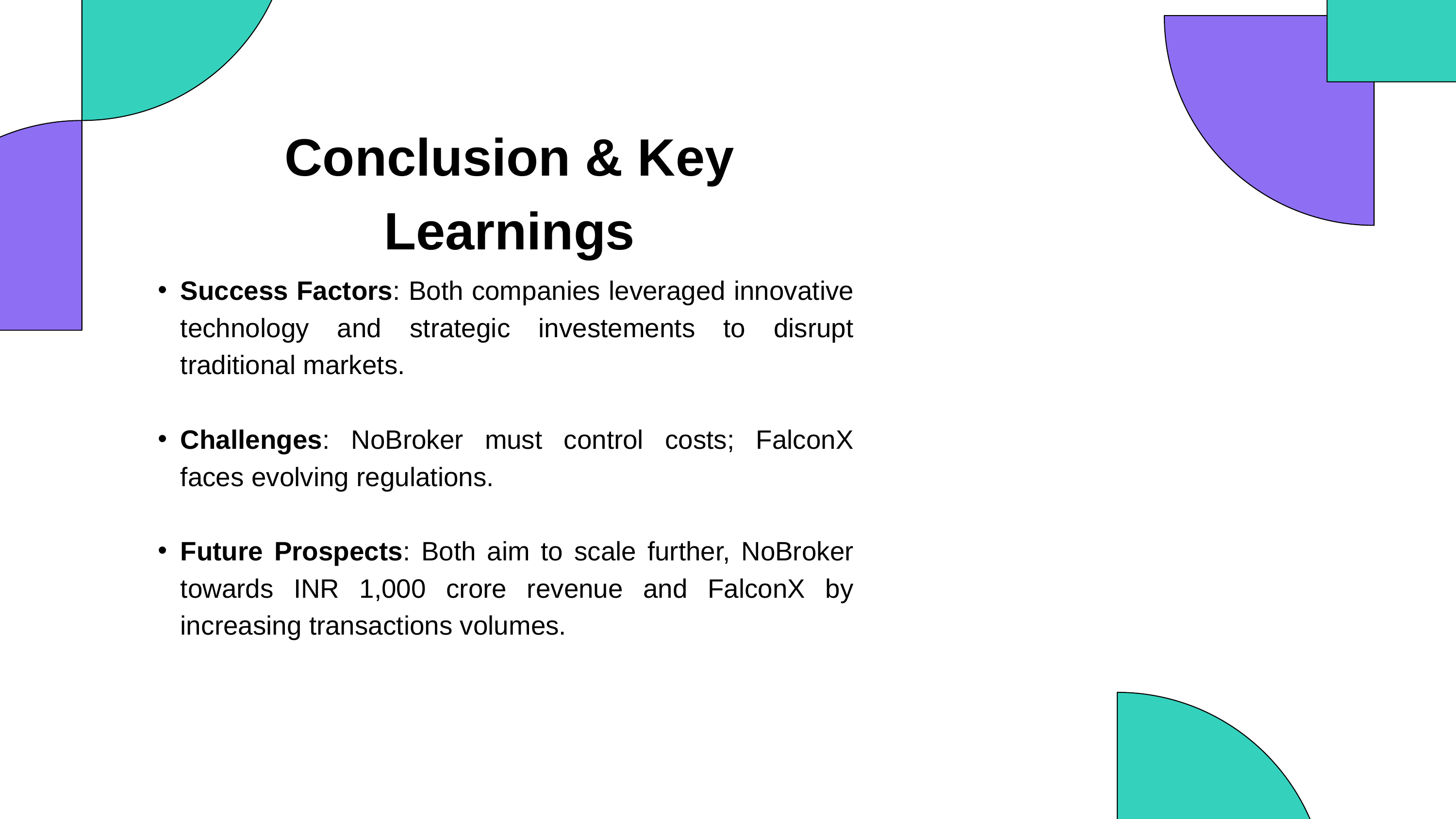

Conclusion & Key Learnings

Success Factors: Both companies leveraged innovative technology and strategic investements to disrupt traditional markets.

Challenges: NoBroker must control costs; FalconX faces evolving regulations.

Future Prospects: Both aim to scale further, NoBroker towards INR 1,000 crore revenue and FalconX by increasing transactions volumes.